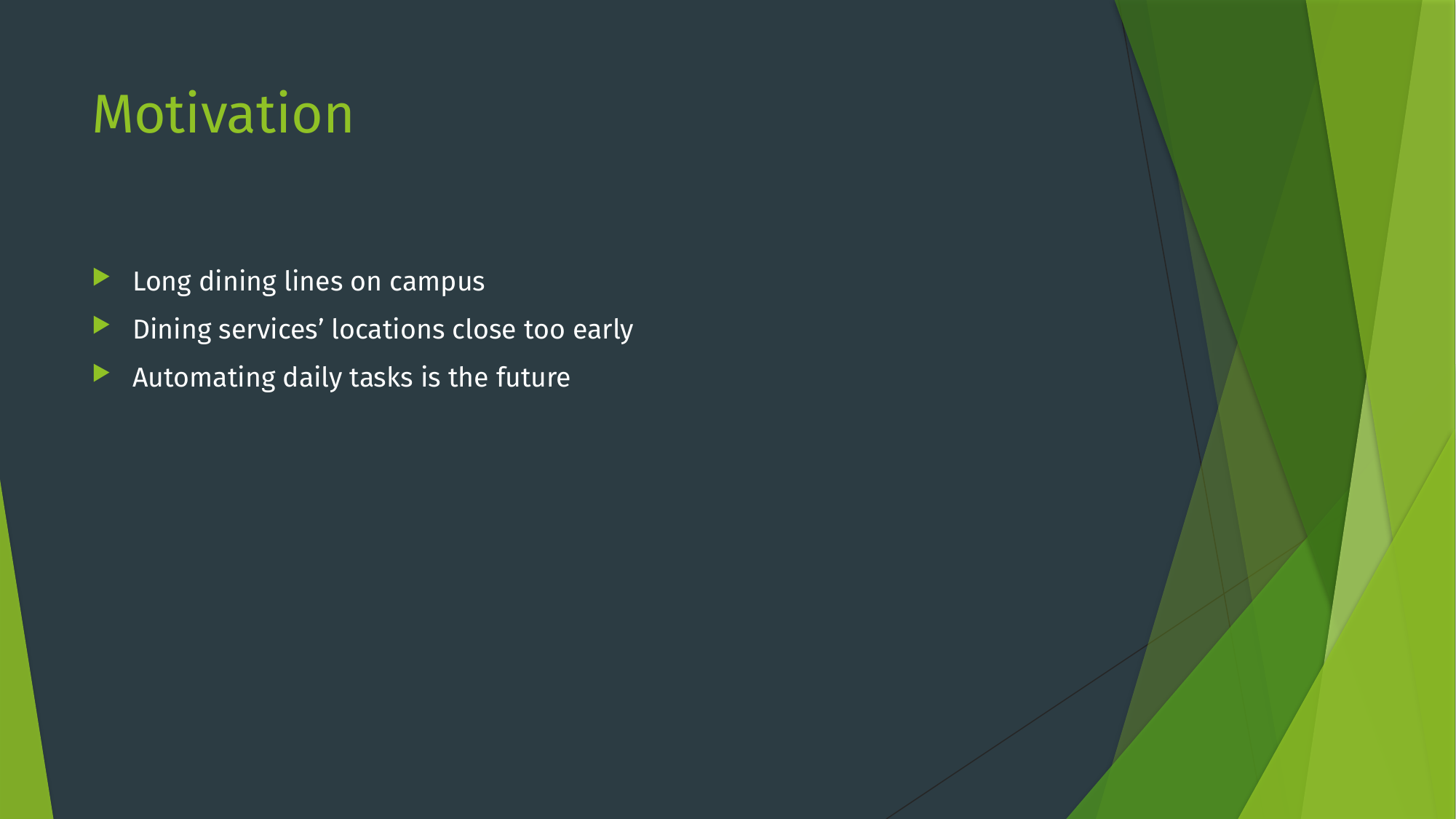

# Motivation
Long dining lines on campus
Dining services’ locations close too early
Automating daily tasks is the future